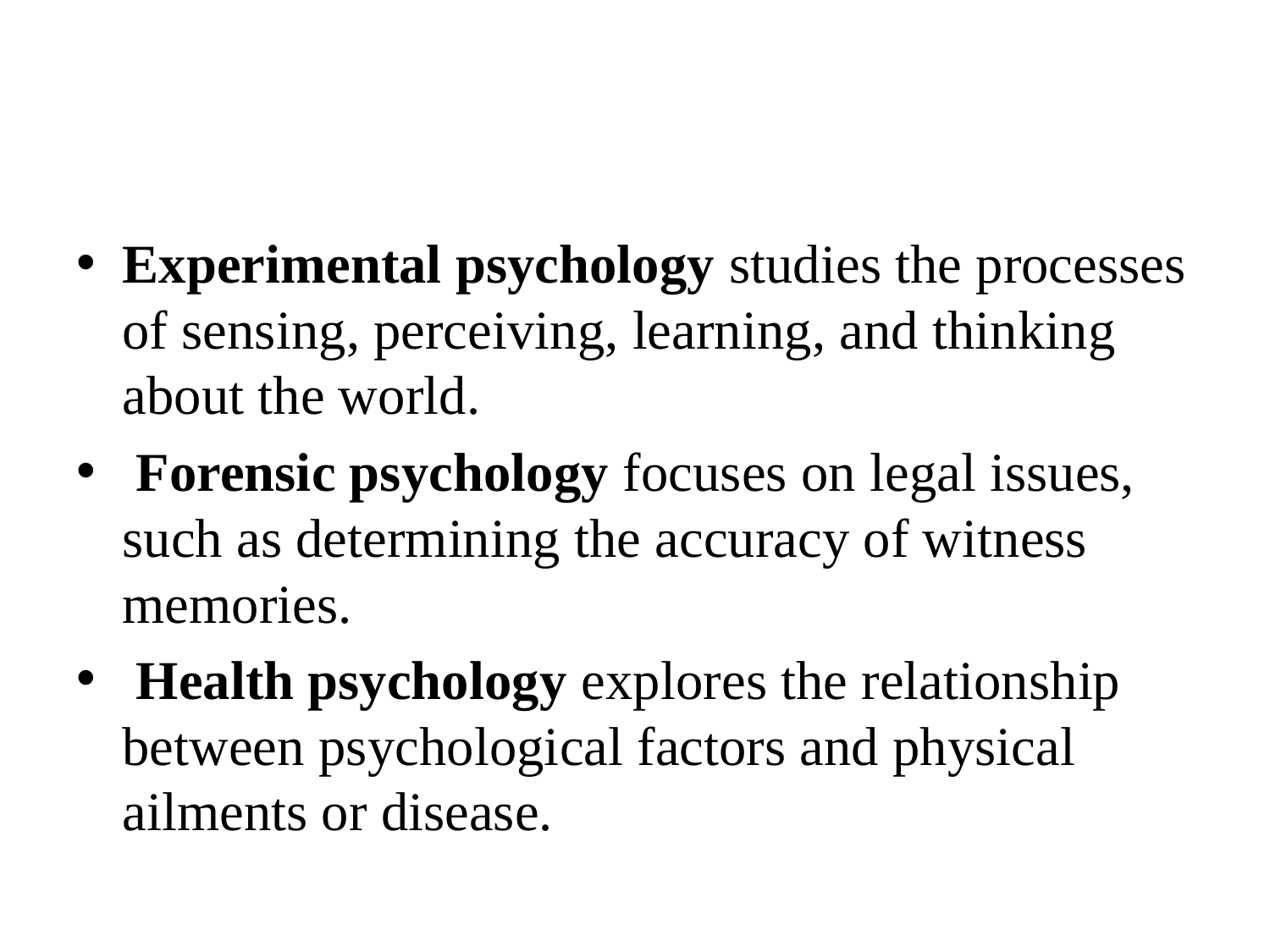

#
Experimental psychology studies the processes of sensing, perceiving, learning, and thinking about the world.
 Forensic psychology focuses on legal issues, such as determining the accuracy of witness memories.
 Health psychology explores the relationship between psychological factors and physical ailments or disease.